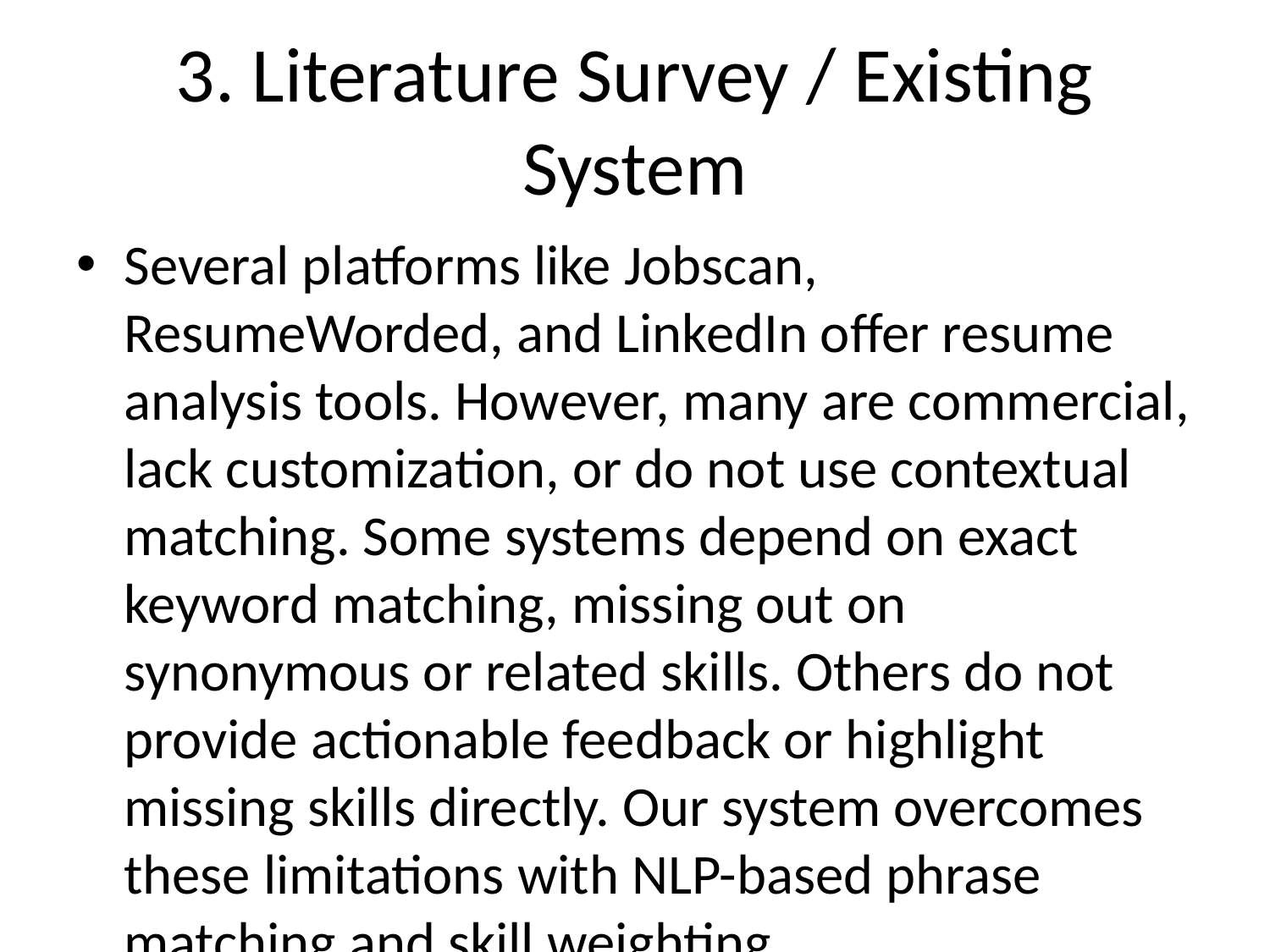

# 3. Literature Survey / Existing System
Several platforms like Jobscan, ResumeWorded, and LinkedIn offer resume analysis tools. However, many are commercial, lack customization, or do not use contextual matching. Some systems depend on exact keyword matching, missing out on synonymous or related skills. Others do not provide actionable feedback or highlight missing skills directly. Our system overcomes these limitations with NLP-based phrase matching and skill weighting.